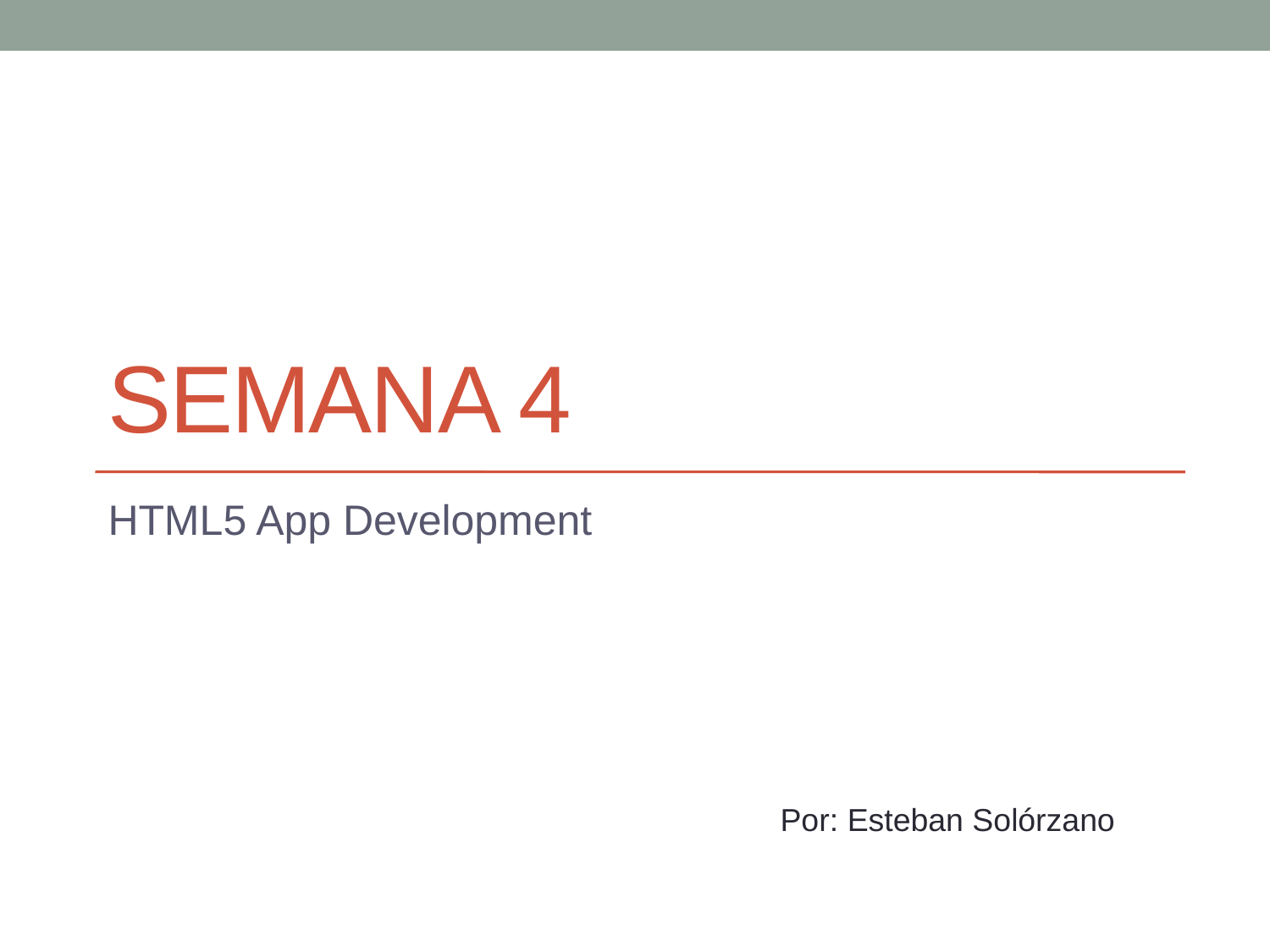

# Semana 4
HTML5 App Development
Por: Esteban Solórzano